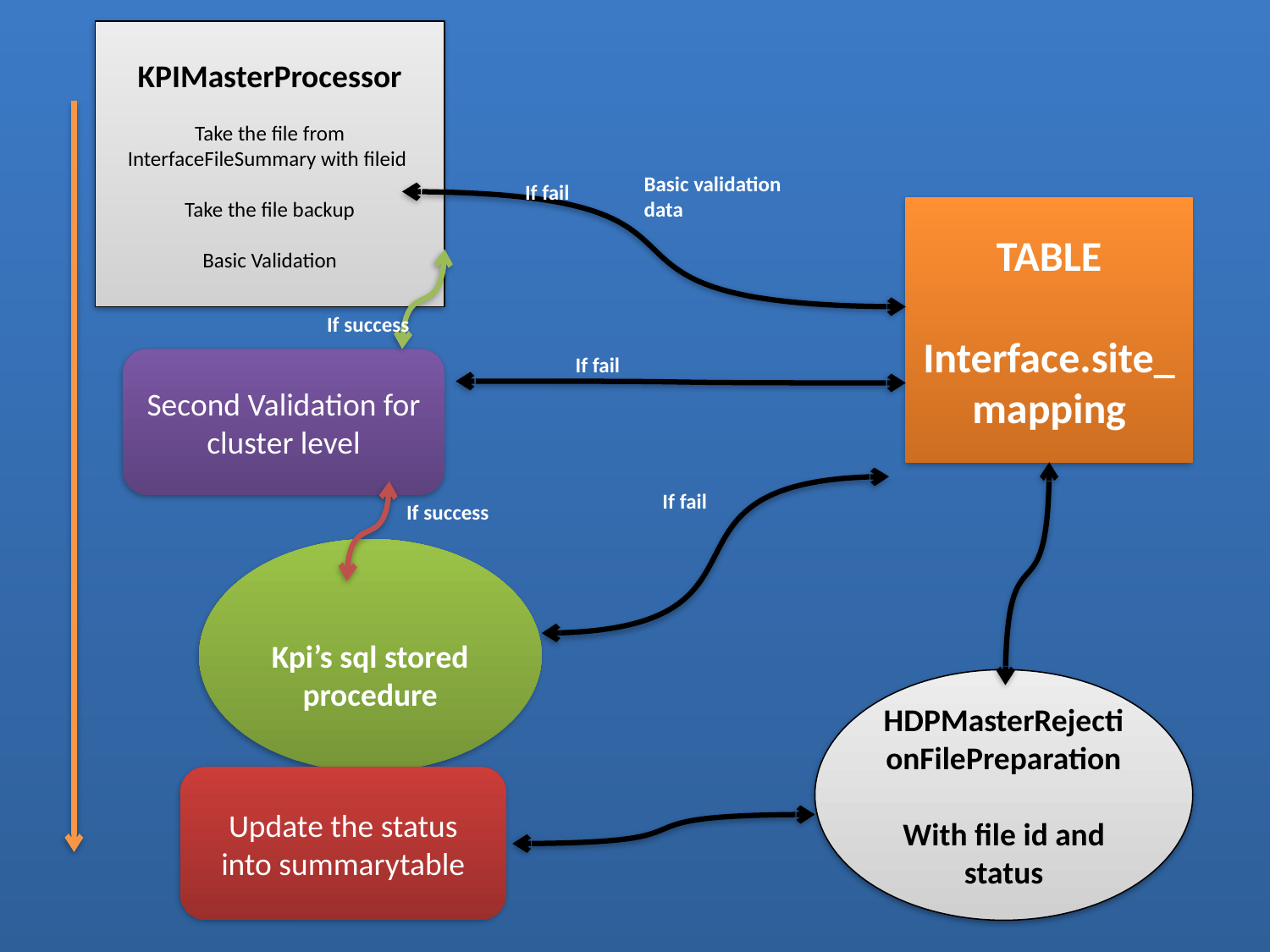

KPIMasterProcessor

Take the file from
InterfaceFileSummary with fileid

Take the file backup

Basic Validation
Basic validation data
If fail
TABLE

Interface.site_mapping
#
If success
If fail
Second Validation for cluster level
If fail
If success

Kpi’s sql stored procedure

HDPMasterRejectionFilePreparation

With file id and status
Update the status into summarytable